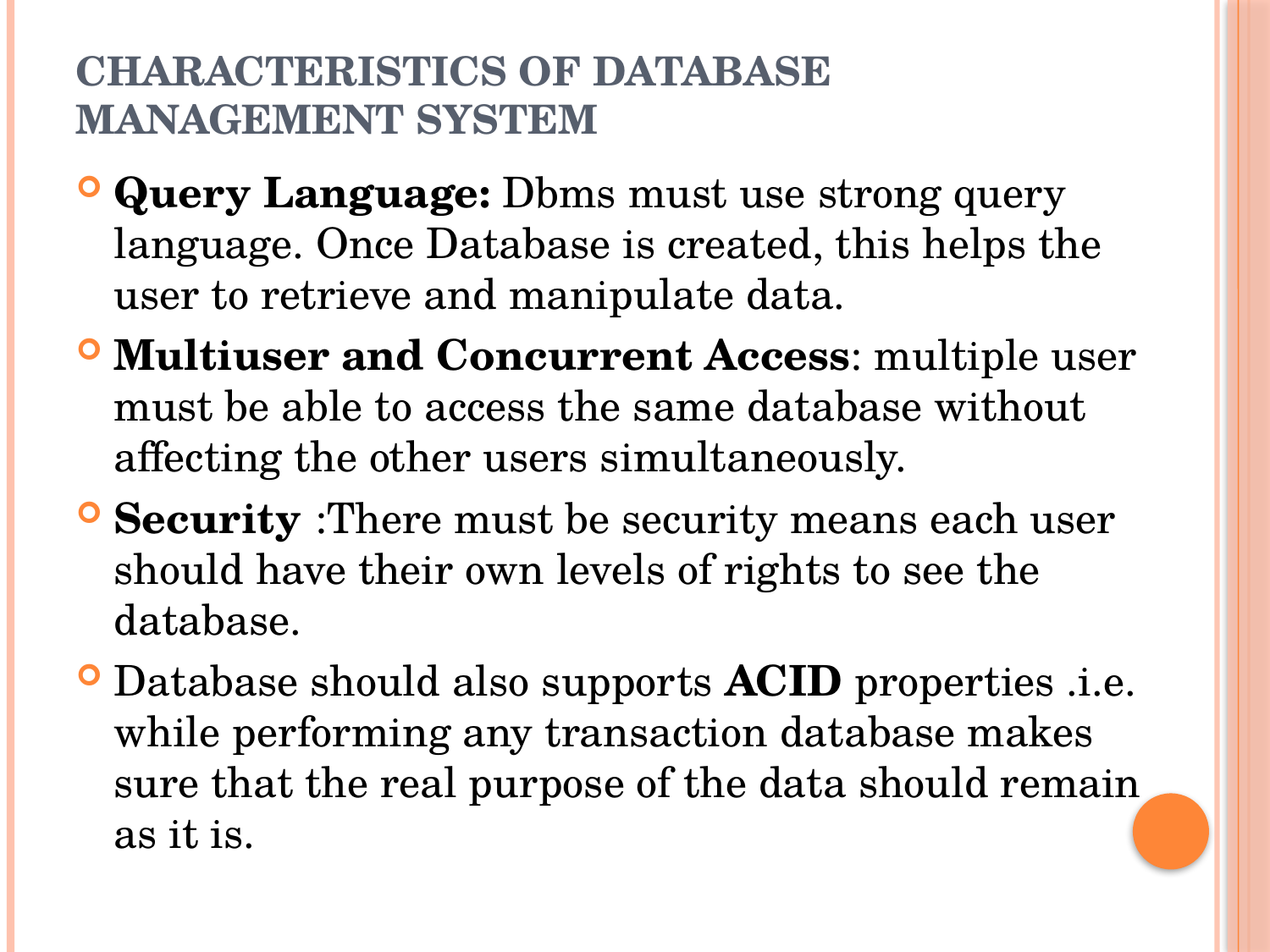

# Characteristics of Database Management System
Query Language: Dbms must use strong query language. Once Database is created, this helps the user to retrieve and manipulate data.
Multiuser and Concurrent Access: multiple user must be able to access the same database without affecting the other users simultaneously.
Security :There must be security means each user should have their own levels of rights to see the database.
Database should also supports ACID properties .i.e. while performing any transaction database makes sure that the real purpose of the data should remain as it is.